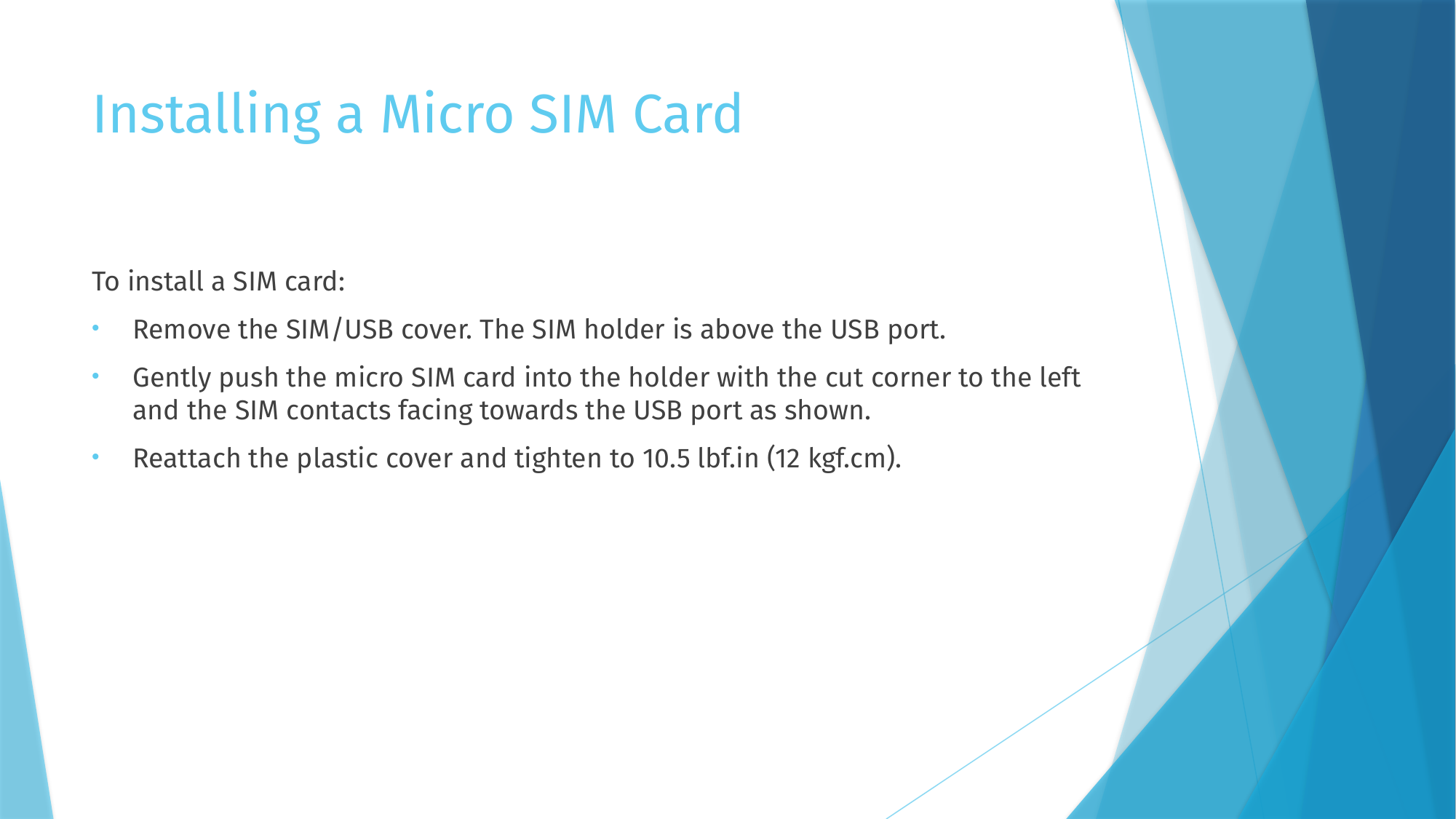

# Installing a Micro SIM Card
To install a SIM card:
Remove the SIM/USB cover. The SIM holder is above the USB port.
Gently push the micro SIM card into the holder with the cut corner to the left and the SIM contacts facing towards the USB port as shown.
Reattach the plastic cover and tighten to 10.5 lbf.in (12 kgf.cm).